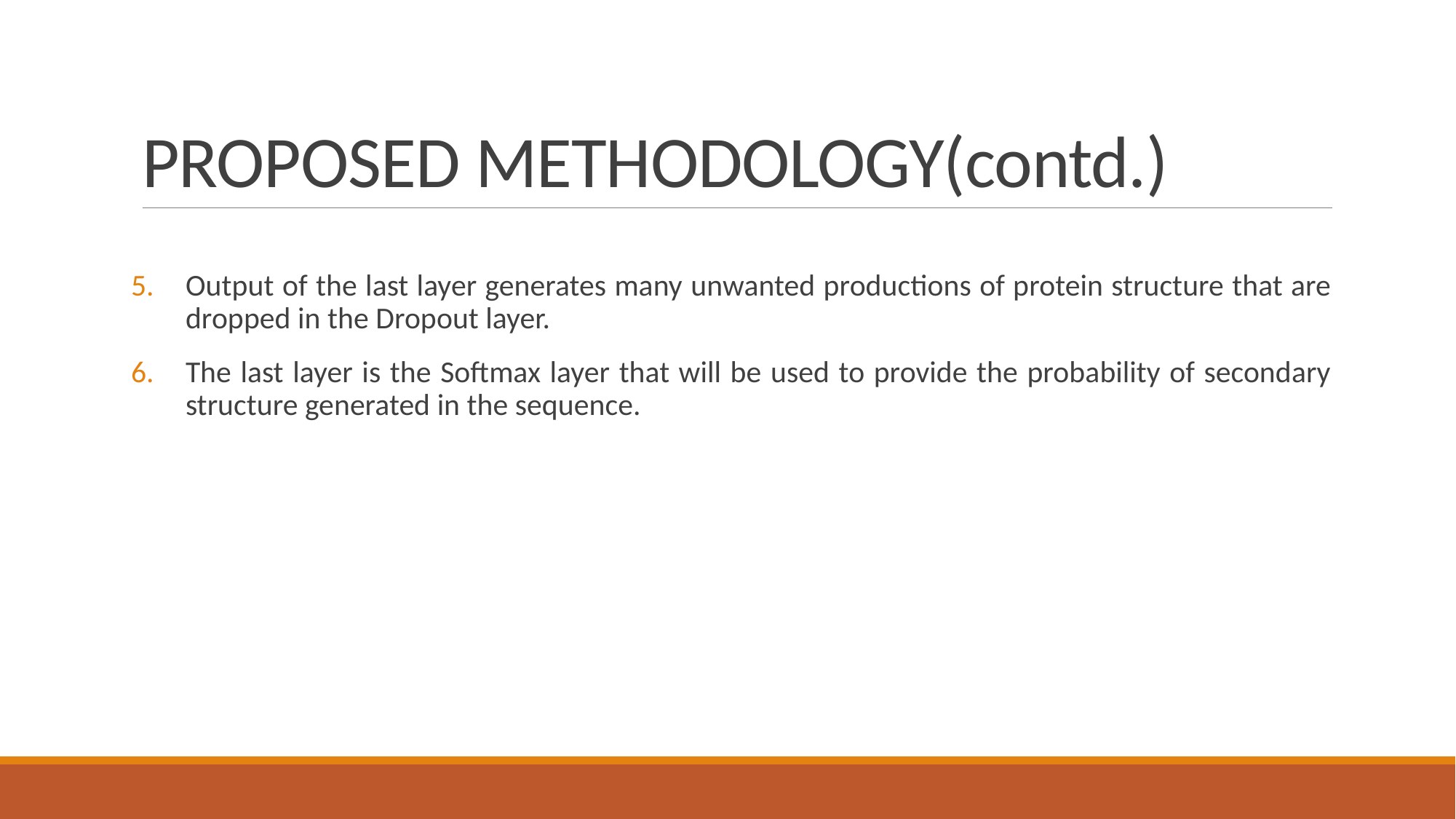

# PROPOSED METHODOLOGY(contd.)
Output of the last layer generates many unwanted productions of protein structure that are dropped in the Dropout layer.
The last layer is the Softmax layer that will be used to provide the probability of secondary structure generated in the sequence.